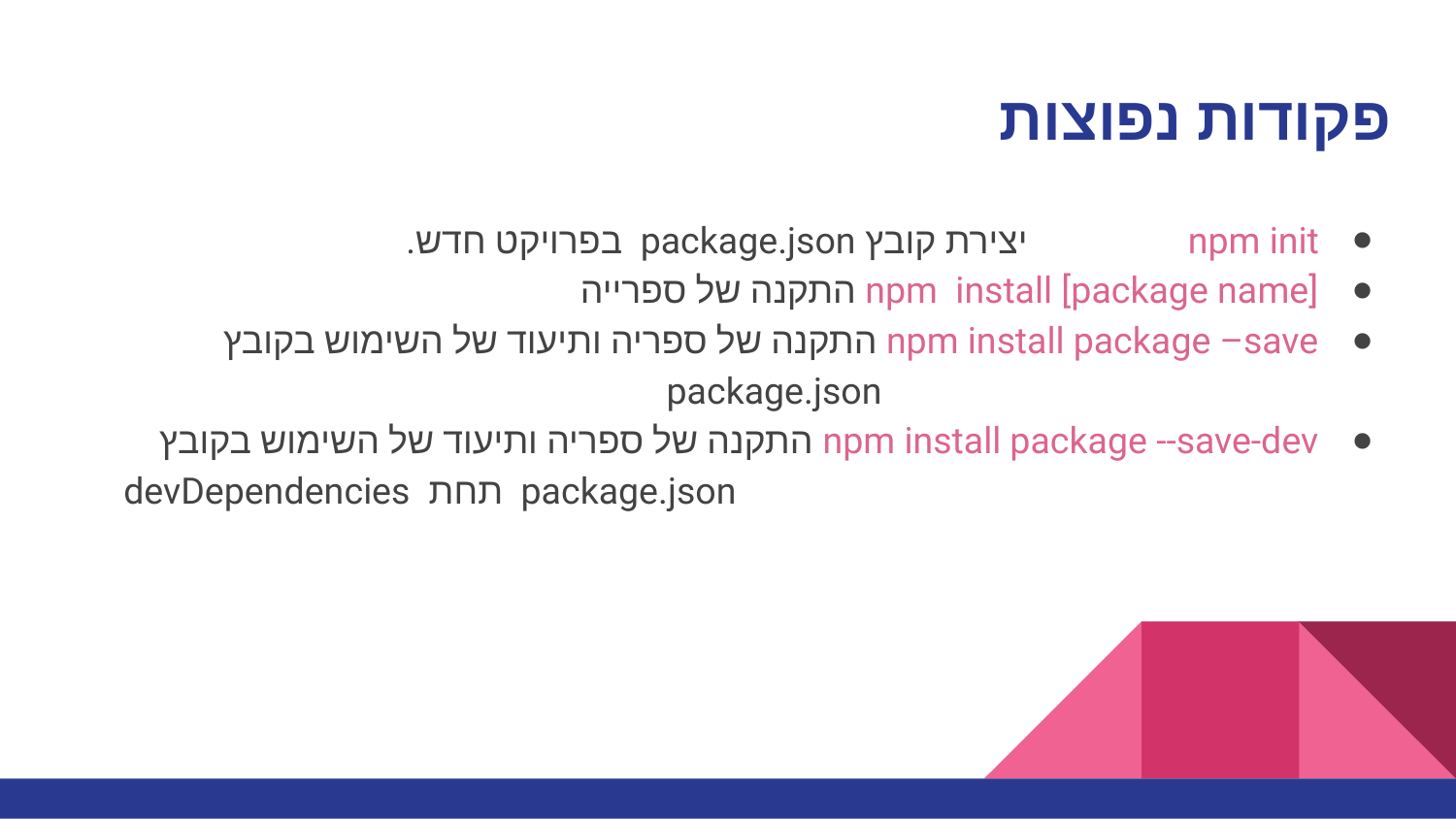

# פקודות נפוצות
npm init 	 		יצירת קובץ package.json  בפרויקט חדש.
npm  install [package name] 	התקנה של ספרייה
npm install package –save 	התקנה של ספריה ותיעוד של השימוש בקובץ 					package.json
npm install package --save-dev התקנה של ספריה ותיעוד של השימוש בקובץ 					package.json  תחת  devDependencies